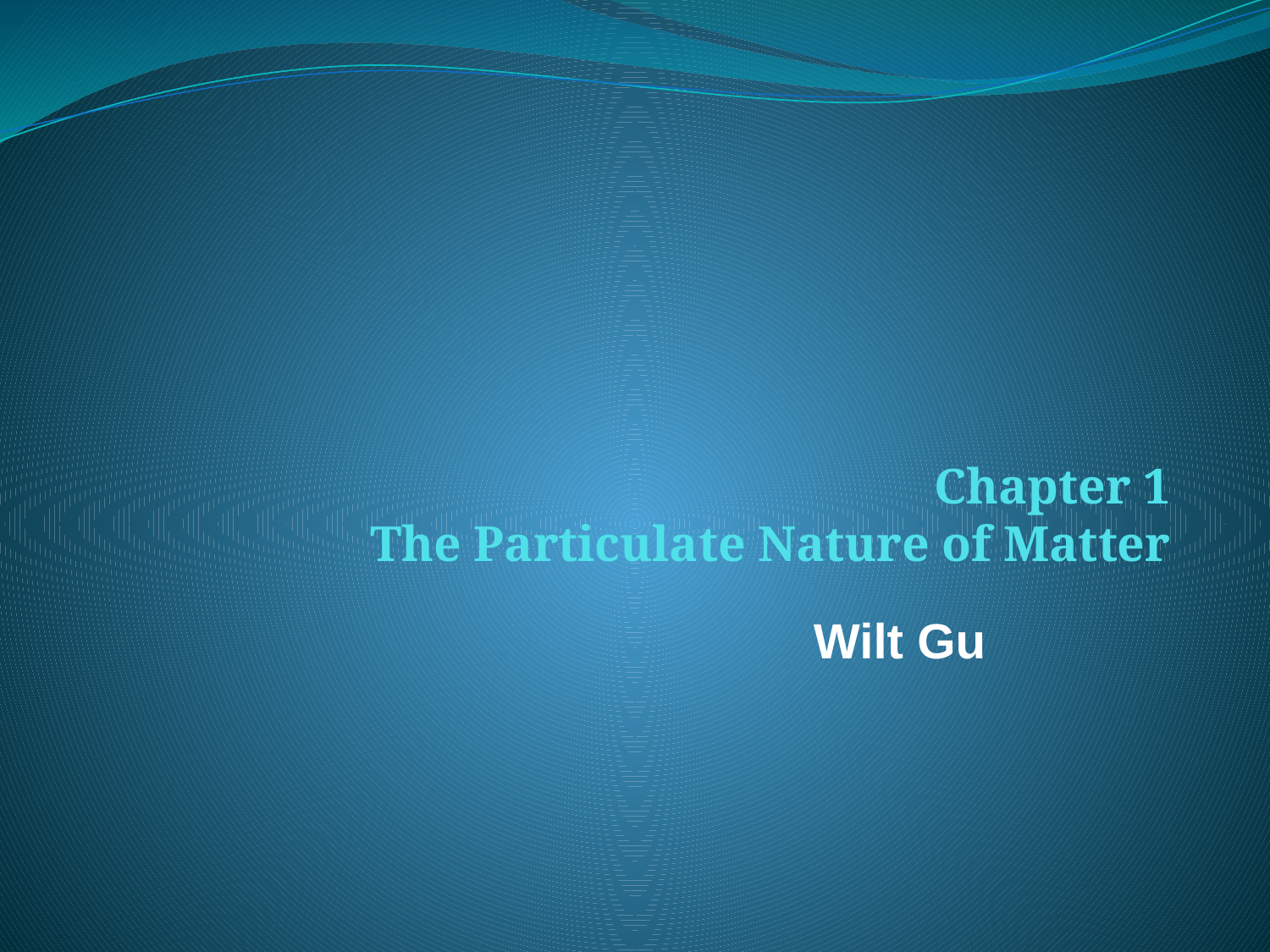

# Chapter 1 The Particulate Nature of Matter
Wilt Gu